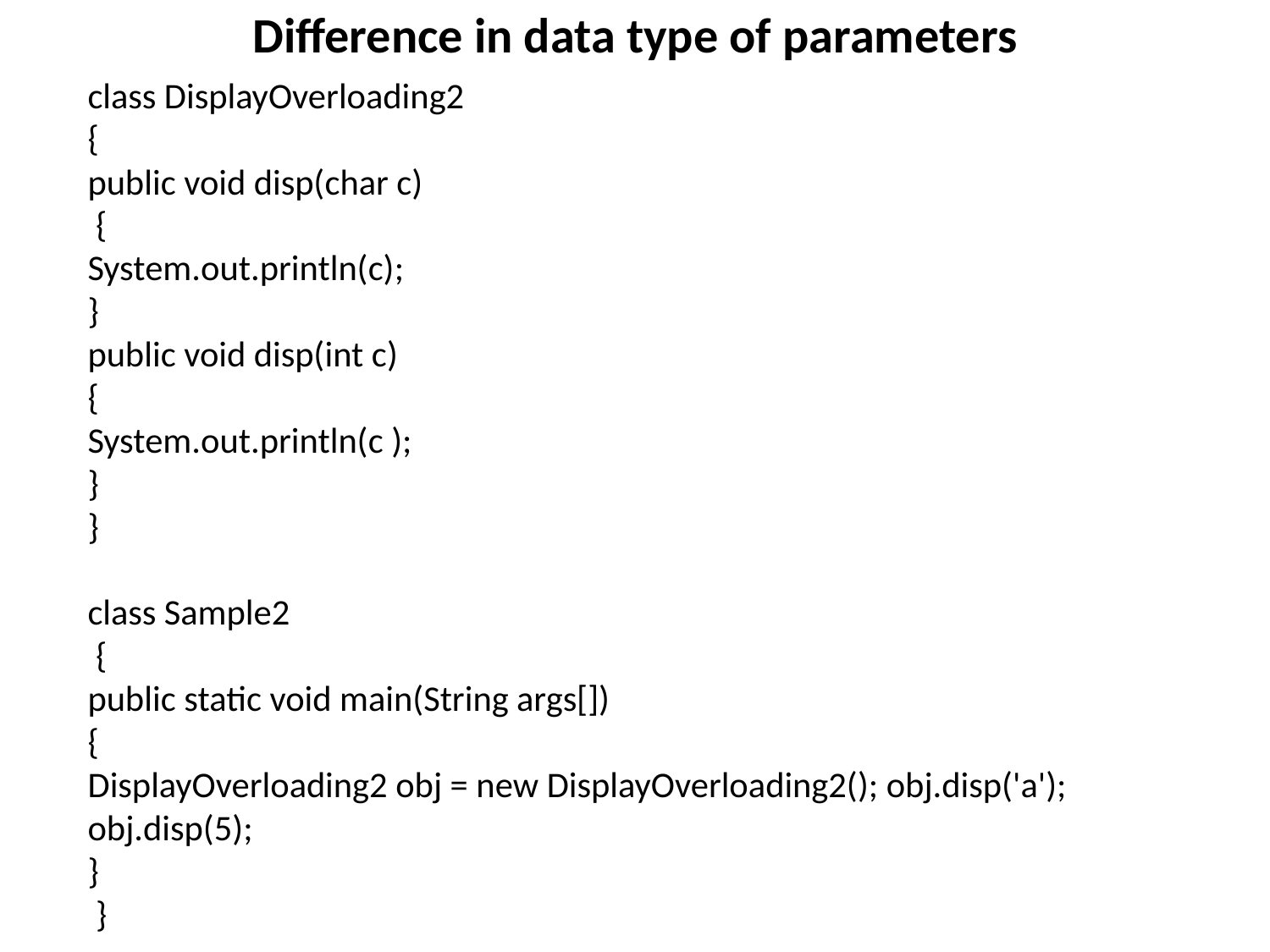

# Difference in data type of parameters
class DisplayOverloading2
{
public void disp(char c)
 {
System.out.println(c);
}
public void disp(int c)
{
System.out.println(c );
}
}

class Sample2
 {
public static void main(String args[])
{
DisplayOverloading2 obj = new DisplayOverloading2(); obj.disp('a');
obj.disp(5);
}
 }